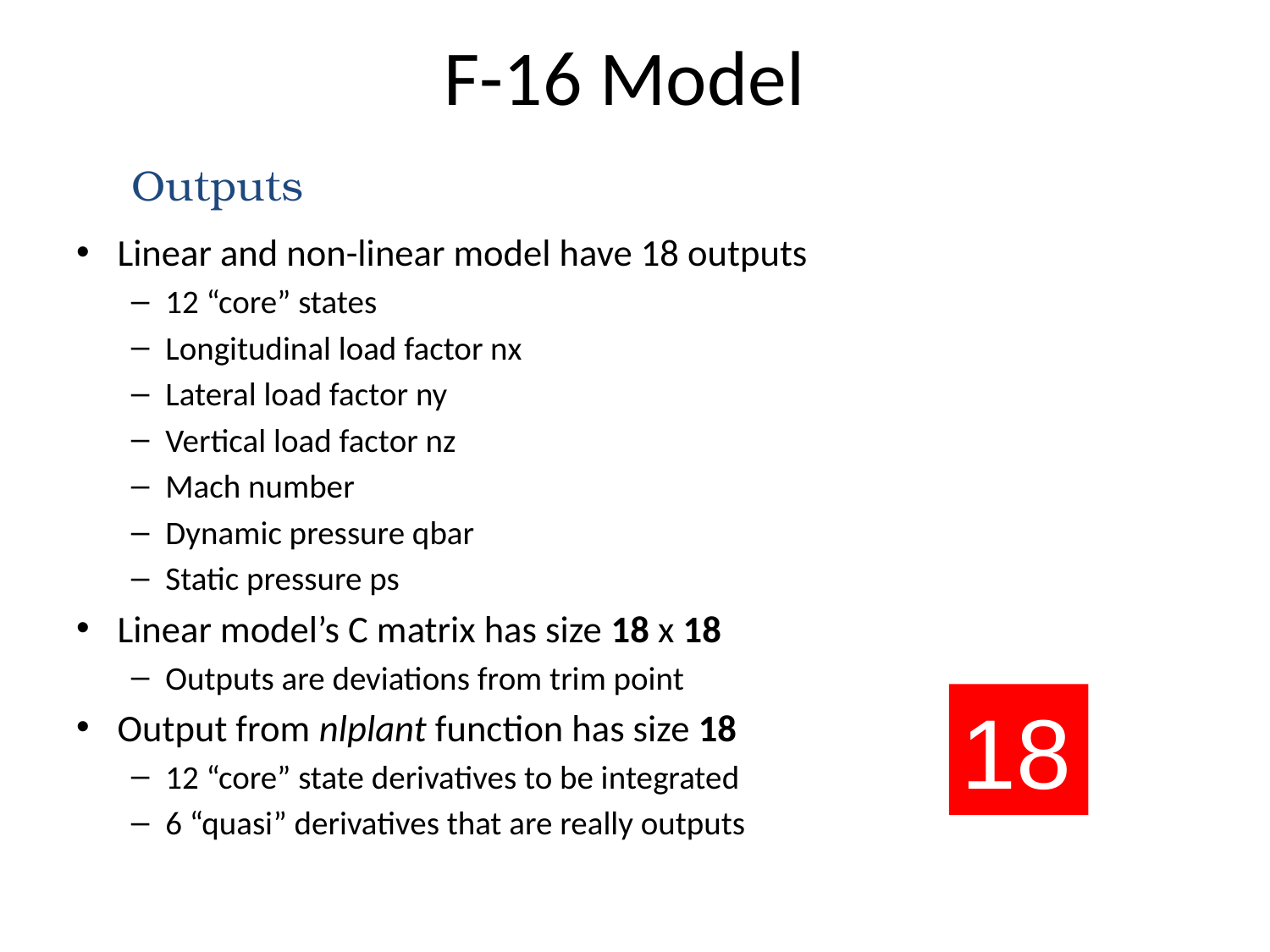

Linear and non-linear model have 18 outputs
12 “core” states
Longitudinal load factor nx
Lateral load factor ny
Vertical load factor nz
Mach number
Dynamic pressure qbar
Static pressure ps
Linear model’s C matrix has size 18 x 18
Outputs are deviations from trim point
Output from nlplant function has size 18
12 “core” state derivatives to be integrated
6 “quasi” derivatives that are really outputs
F-16 Model
Outputs
18